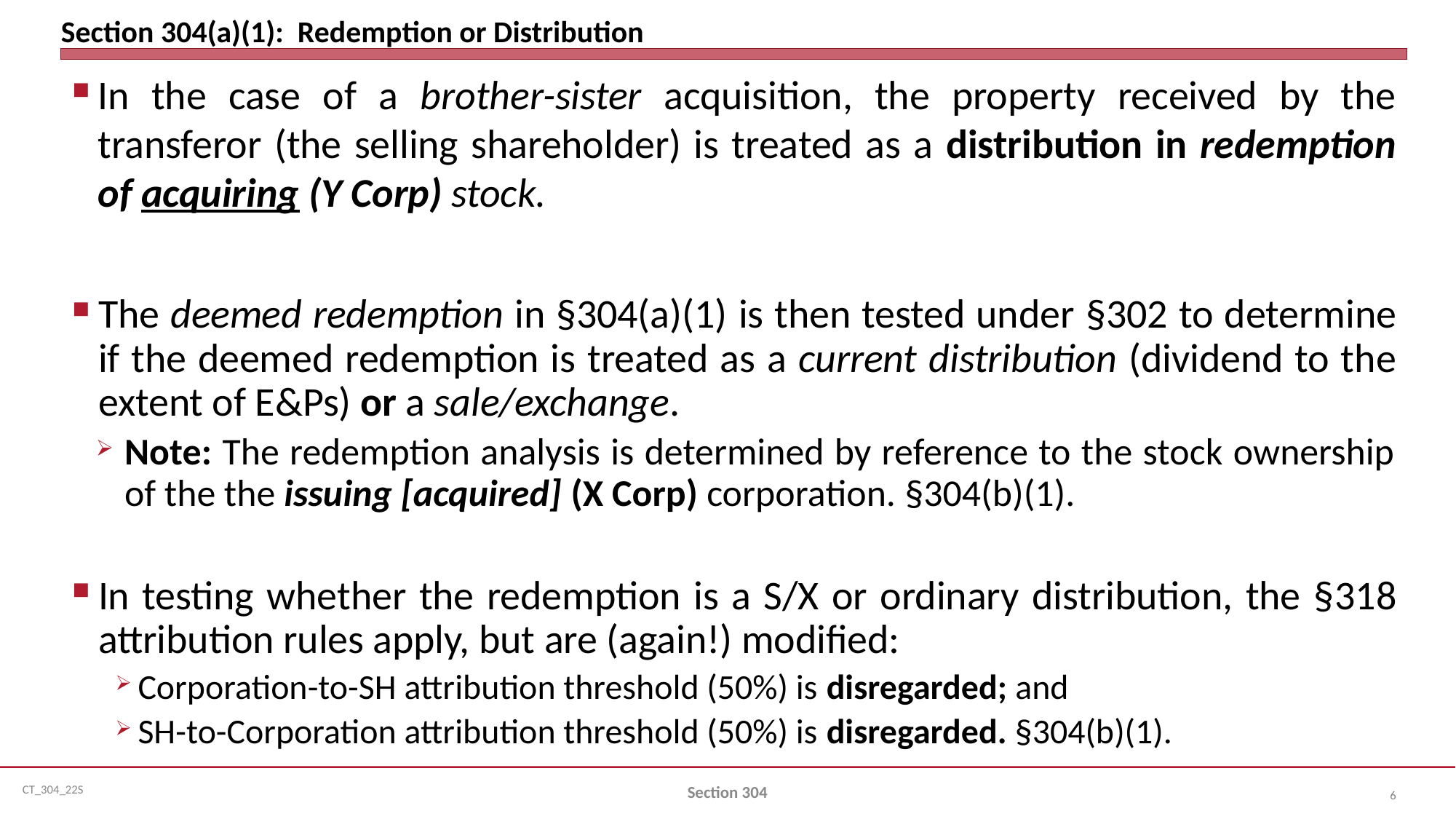

# Section 304(a)(1):  Redemption or Distribution
In the case of a brother-sister acquisition, the property received by the transferor (the selling shareholder) is treated as a distribution in redemption of acquiring (Y Corp) stock.

The deemed redemption in §304(a)(1) is then tested under §302 to determine if the deemed redemption is treated as a current distribution (dividend to the extent of E&Ps) or a sale/exchange.
Note: The redemption analysis is determined by reference to the stock ownership of the the issuing [acquired] (X Corp) corporation. §304(b)(1).

In testing whether the redemption is a S/X or ordinary distribution, the §318 attribution rules apply, but are (again!) modified:
Corporation-to-SH attribution threshold (50%) is disregarded; and
SH-to-Corporation attribution threshold (50%) is disregarded. §304(b)(1).

Section 304
6